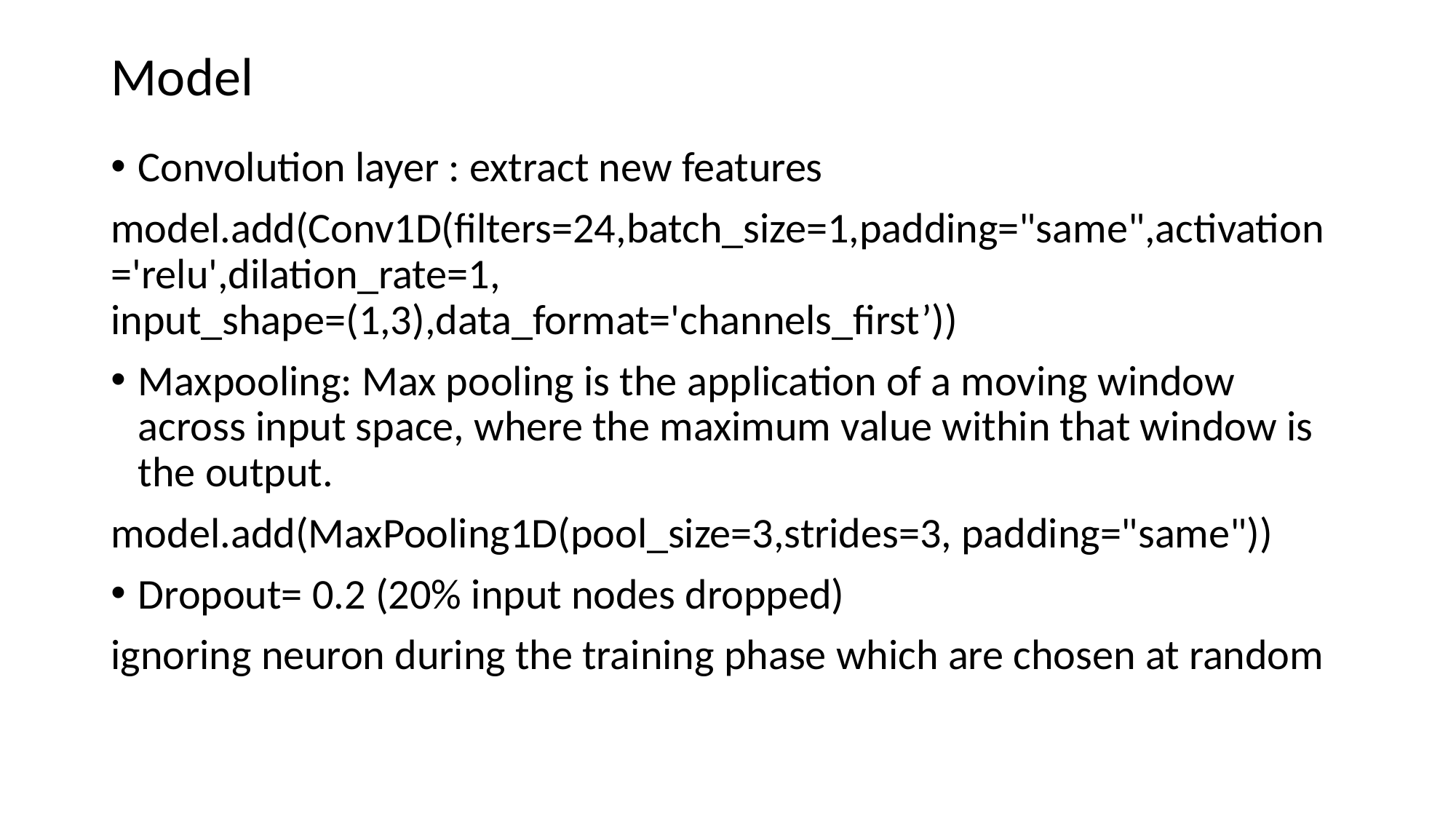

# Model
Convolution layer : extract new features
model.add(Conv1D(filters=24,batch_size=1,padding="same",activation='relu',dilation_rate=1, input_shape=(1,3),data_format='channels_first’))
Maxpooling: Max pooling is the application of a moving window across input space, where the maximum value within that window is the output.
model.add(MaxPooling1D(pool_size=3,strides=3, padding="same"))
Dropout= 0.2 (20% input nodes dropped)
ignoring neuron during the training phase which are chosen at random